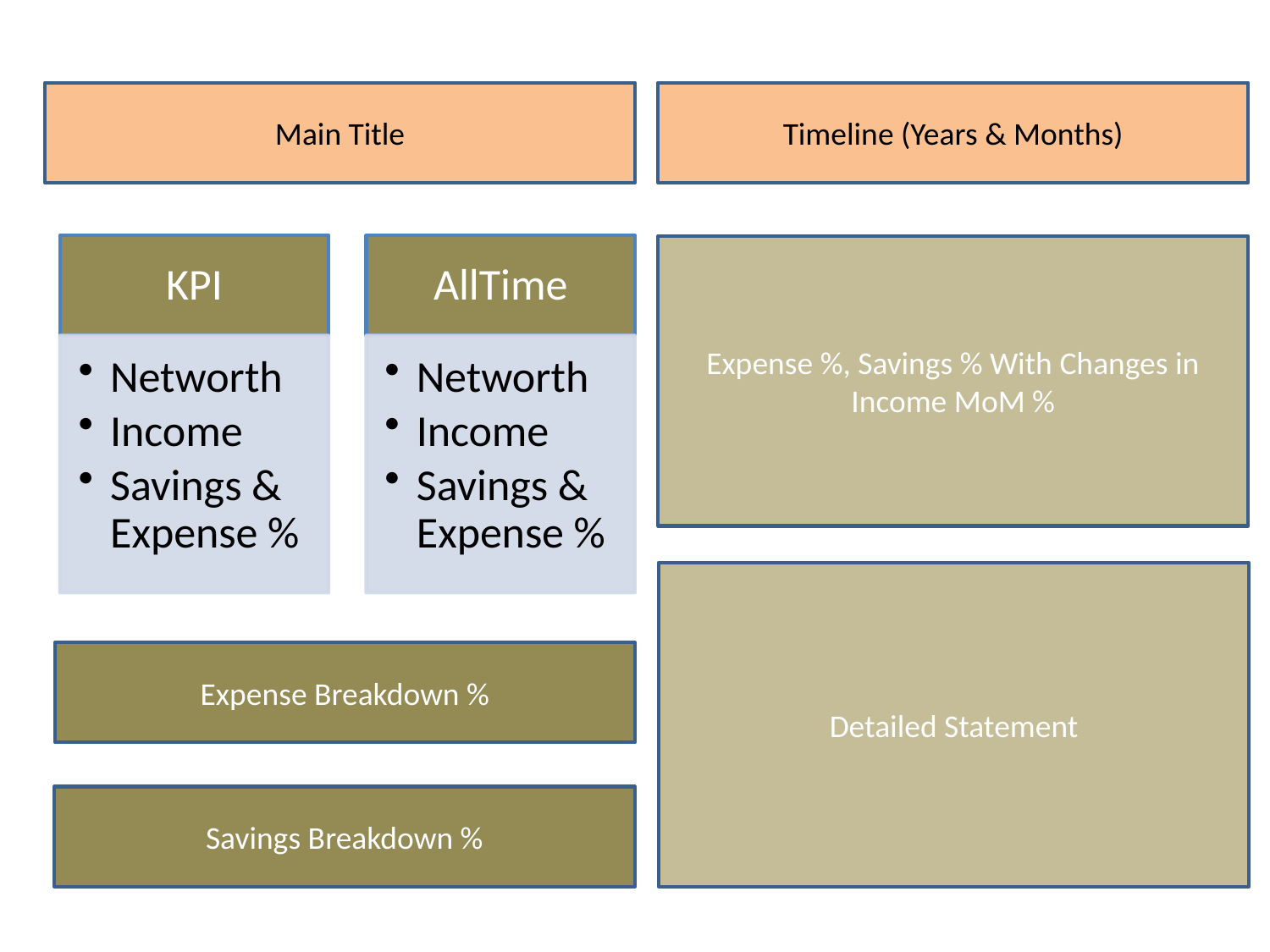

Main Title
Timeline (Years & Months)
KPI
Networth
Income
Savings & Expense %
AllTime
Networth
Income
Savings & Expense %
Expense %, Savings % With Changes in Income MoM %
Detailed Statement
Expense Breakdown %
Savings Breakdown %